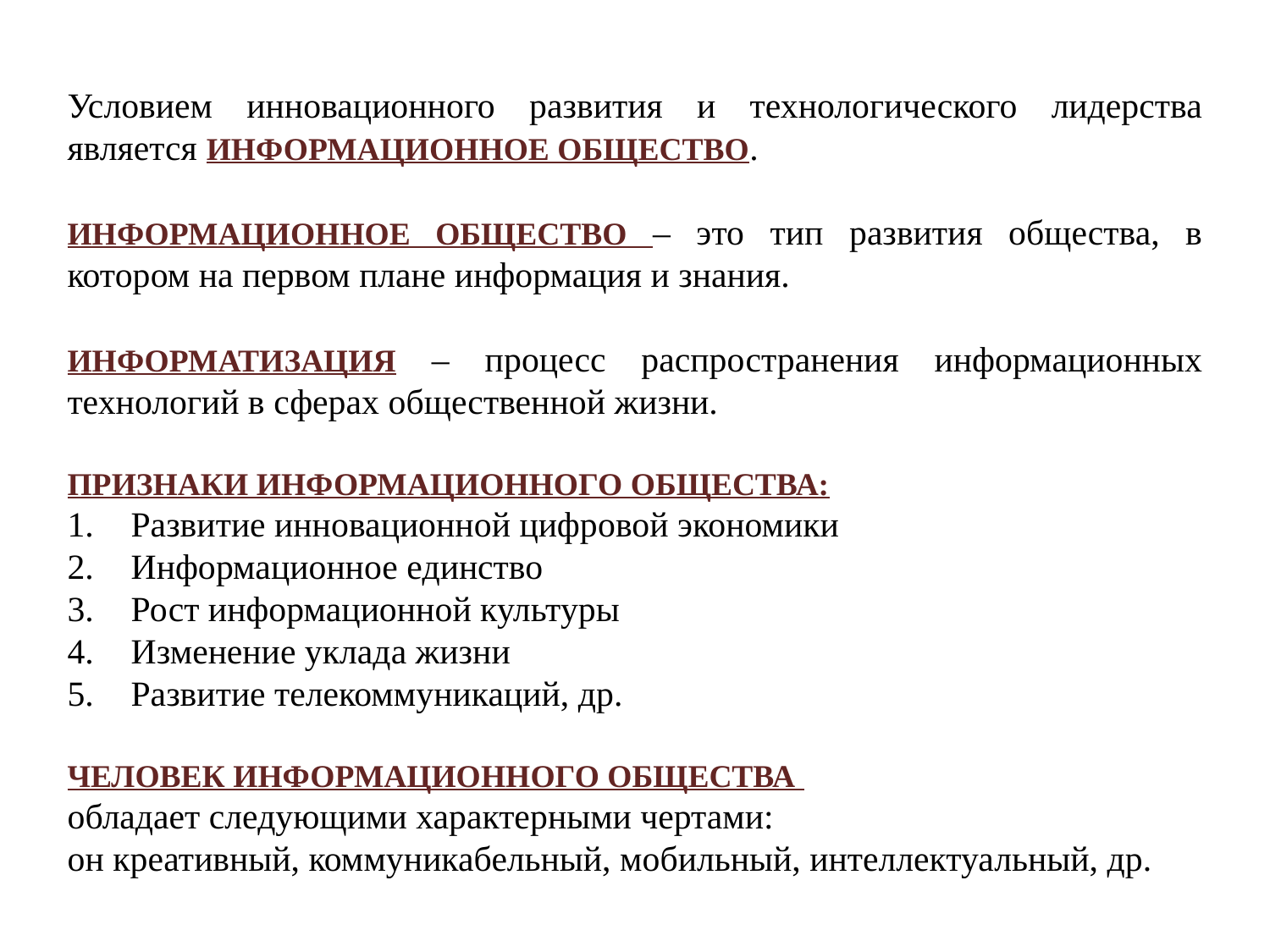

Условием инновационного развития и технологического лидерства является информационное общество.

Информационное общество – это тип развития общества, в котором на первом плане информация и знания.

Информатизация – процесс распространения информационных технологий в сферах общественной жизни.

Признаки информационного общества:
Развитие инновационной цифровой экономики
Информационное единство
Рост информационной культуры
Изменение уклада жизни
Развитие телекоммуникаций, др.

Человек информационного общества
обладает следующими характерными чертами:
он креативный, коммуникабельный, мобильный, интеллектуальный, др.